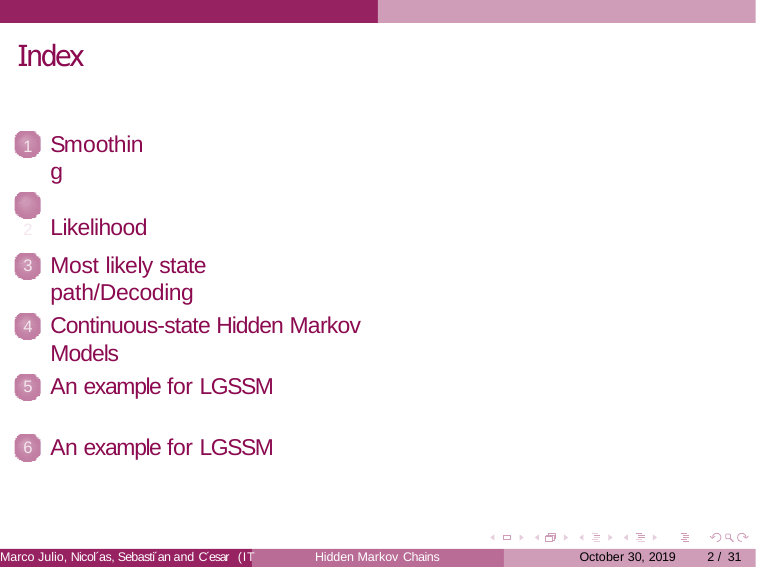

Index
Smoothing

Likelihood

Most likely state path/Decoding
3

Continuous-state Hidden Markov Models
4

An example for LGSSM
5

An example for LGSSM
6

Marco Julio, Nicol´as, Sebasti´an and C´esar
Hidden Markov Chains
October 30, 2019
2 / 31
(IT